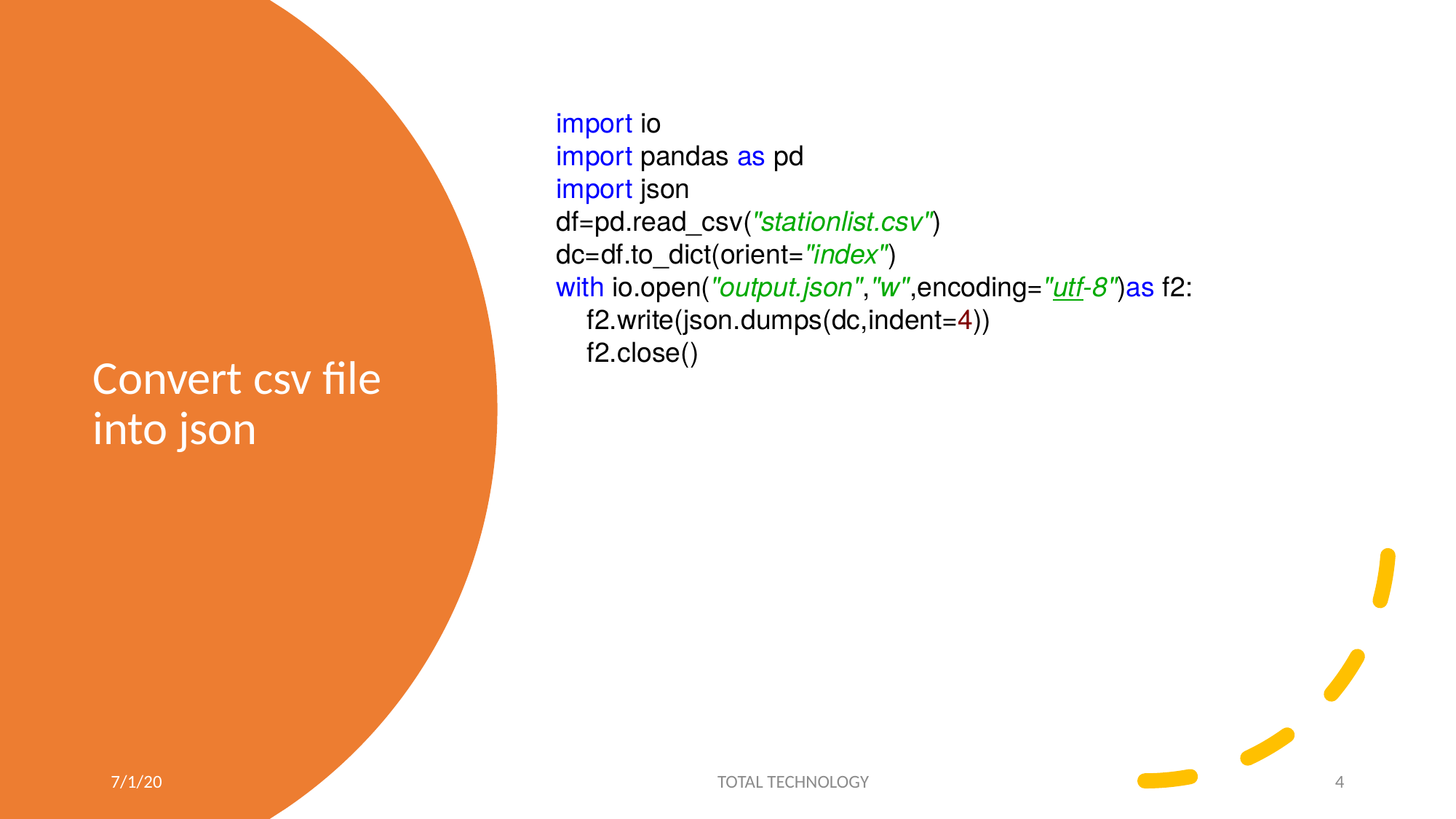

import io
import pandas as pd
import json
df=pd.read_csv("stationlist.csv")
dc=df.to_dict(orient="index")
with io.open("output.json","w",encoding="utf-8")as f2:
    f2.write(json.dumps(dc,indent=4))
    f2.close()
# Convert csv file into json

7/1/20
TOTAL TECHNOLOGY
4